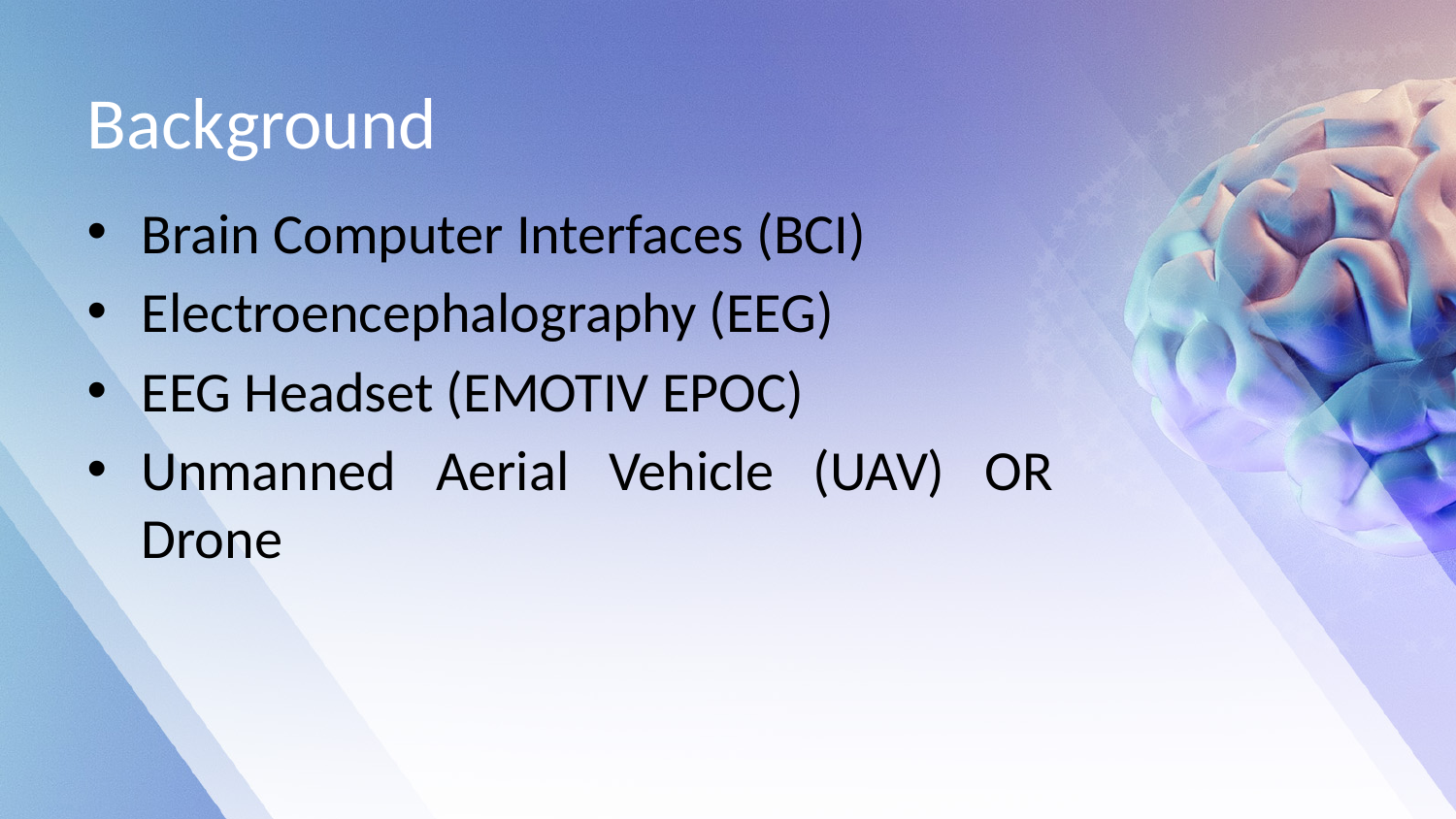

# Background
Brain Computer Interfaces (BCI)
Electroencephalography (EEG)
EEG Headset (EMOTIV EPOC)
Unmanned Aerial Vehicle (UAV) OR Drone